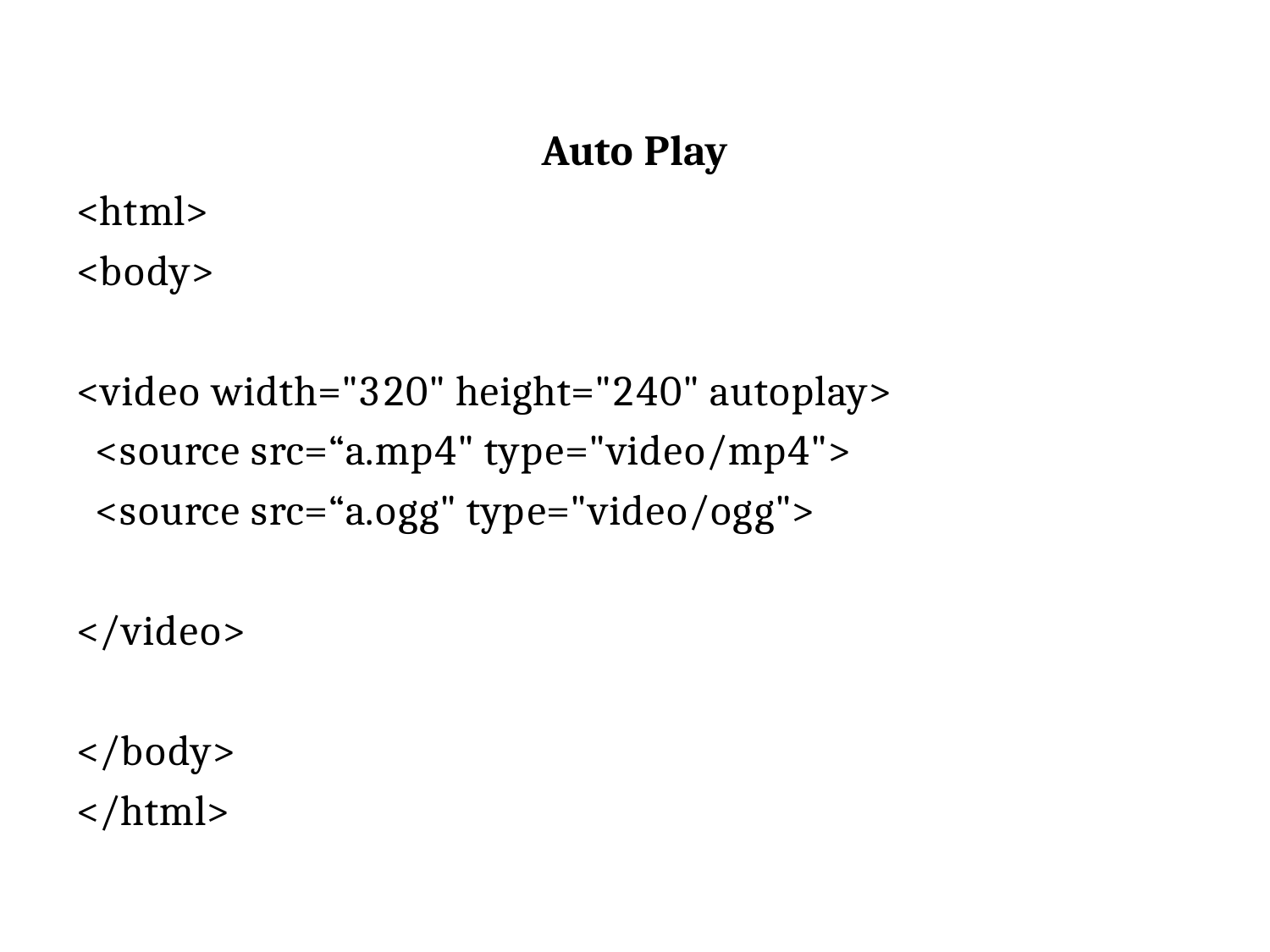

Auto Play
<html>
<body>

<video width="320" height="240" autoplay>
  <source src=“a.mp4" type="video/mp4">
  <source src=“a.ogg" type="video/ogg">

</video>

</body>
</html>